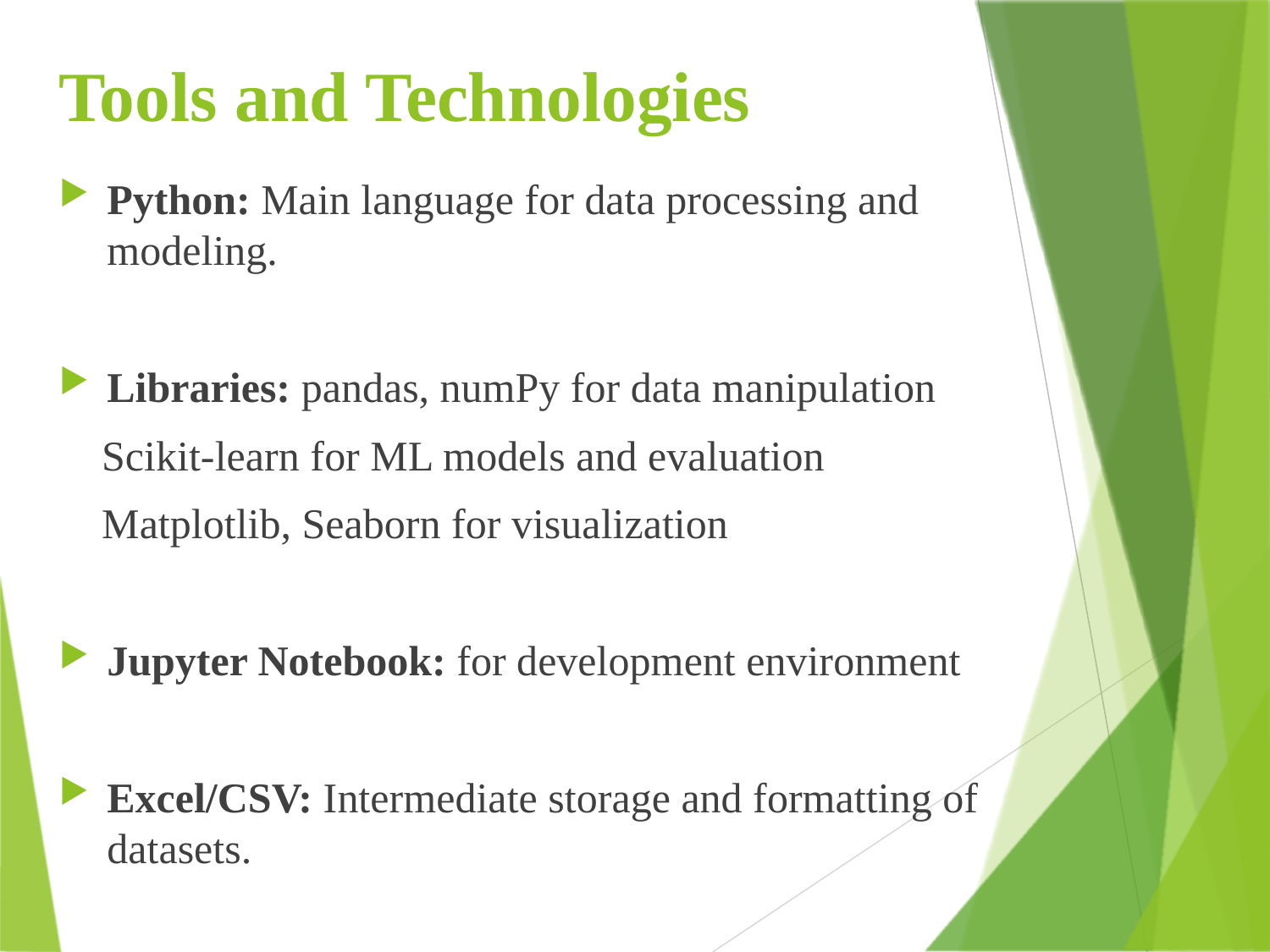

# Tools and Technologies
Python: Main language for data processing and modeling.

Libraries: pandas, numPy for data manipulation
    Scikit-learn for ML models and evaluation
    Matplotlib, Seaborn for visualization

Jupyter Notebook: for development environment

Excel/CSV: Intermediate storage and formatting of datasets.